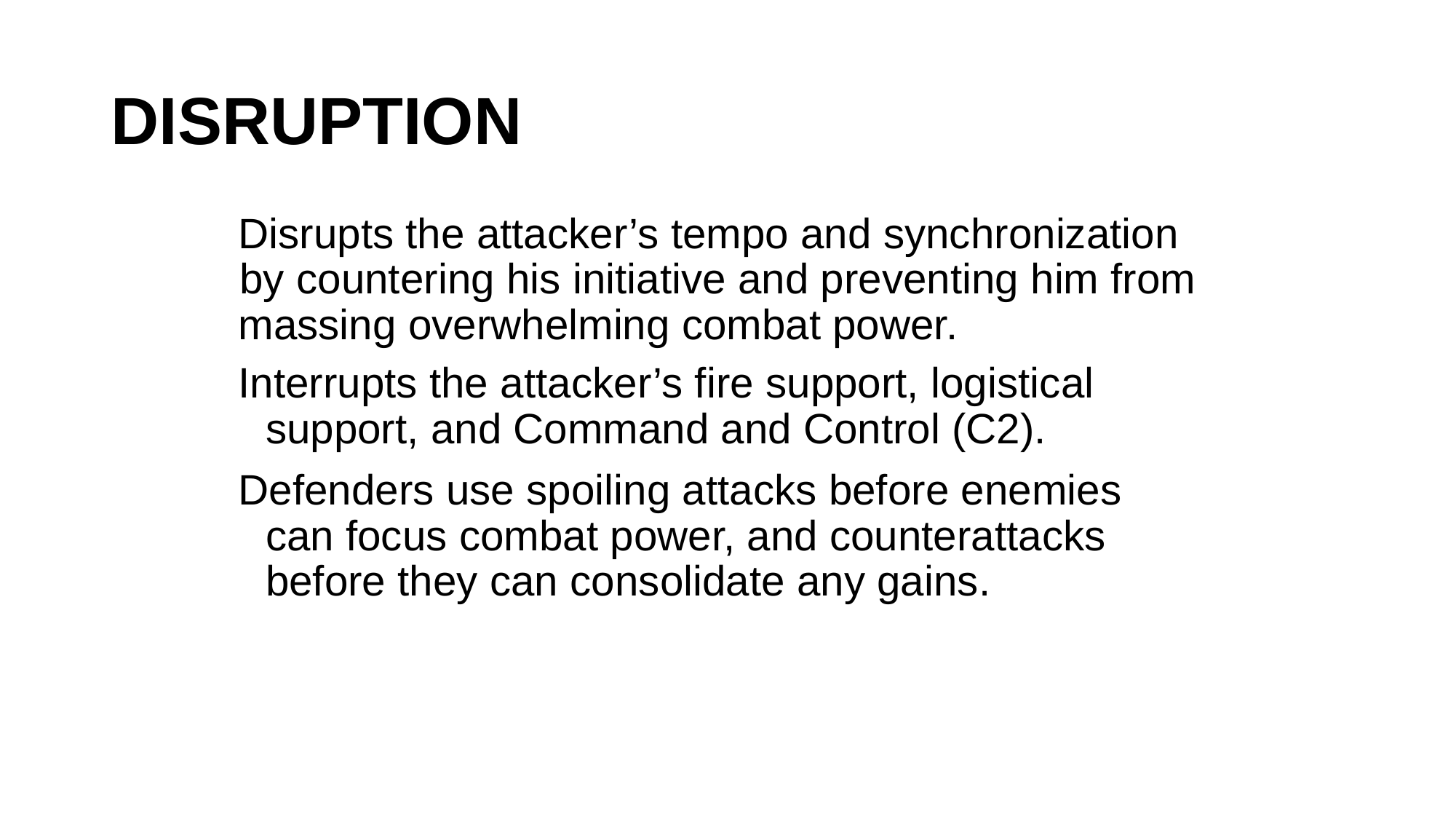

# DISRUPTION
Disrupts the attacker’s tempo and synchronization
by countering his initiative and preventing him from
massing overwhelming combat power.
Interrupts the attacker’s fire support, logistical support, and Command and Control (C2).
Defenders use spoiling attacks before enemies can focus combat power, and counterattacks before they can consolidate any gains.